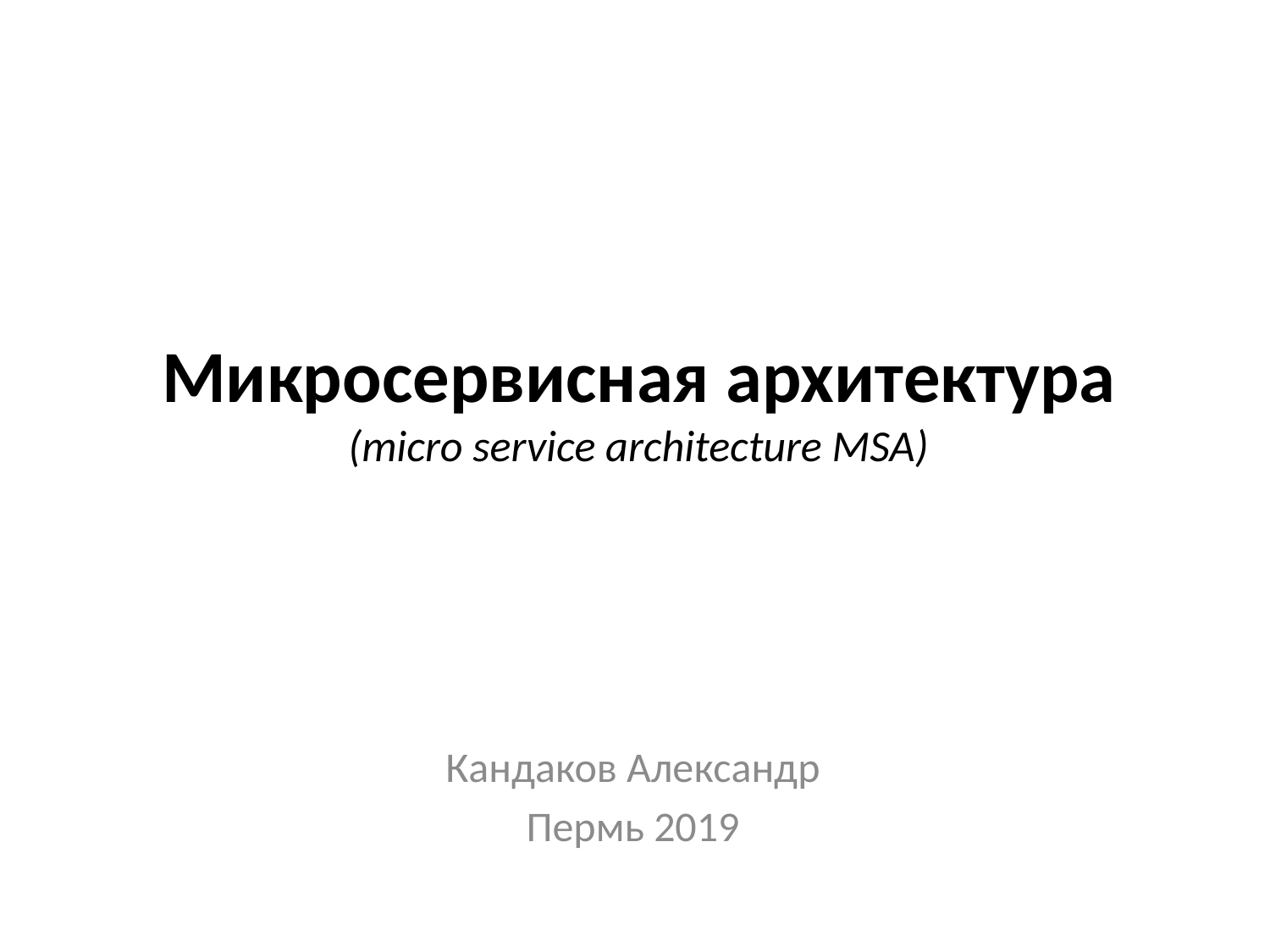

# Микросервисная архитектура (micro service architecture MSA)
Кандаков Александр
Пермь 2019